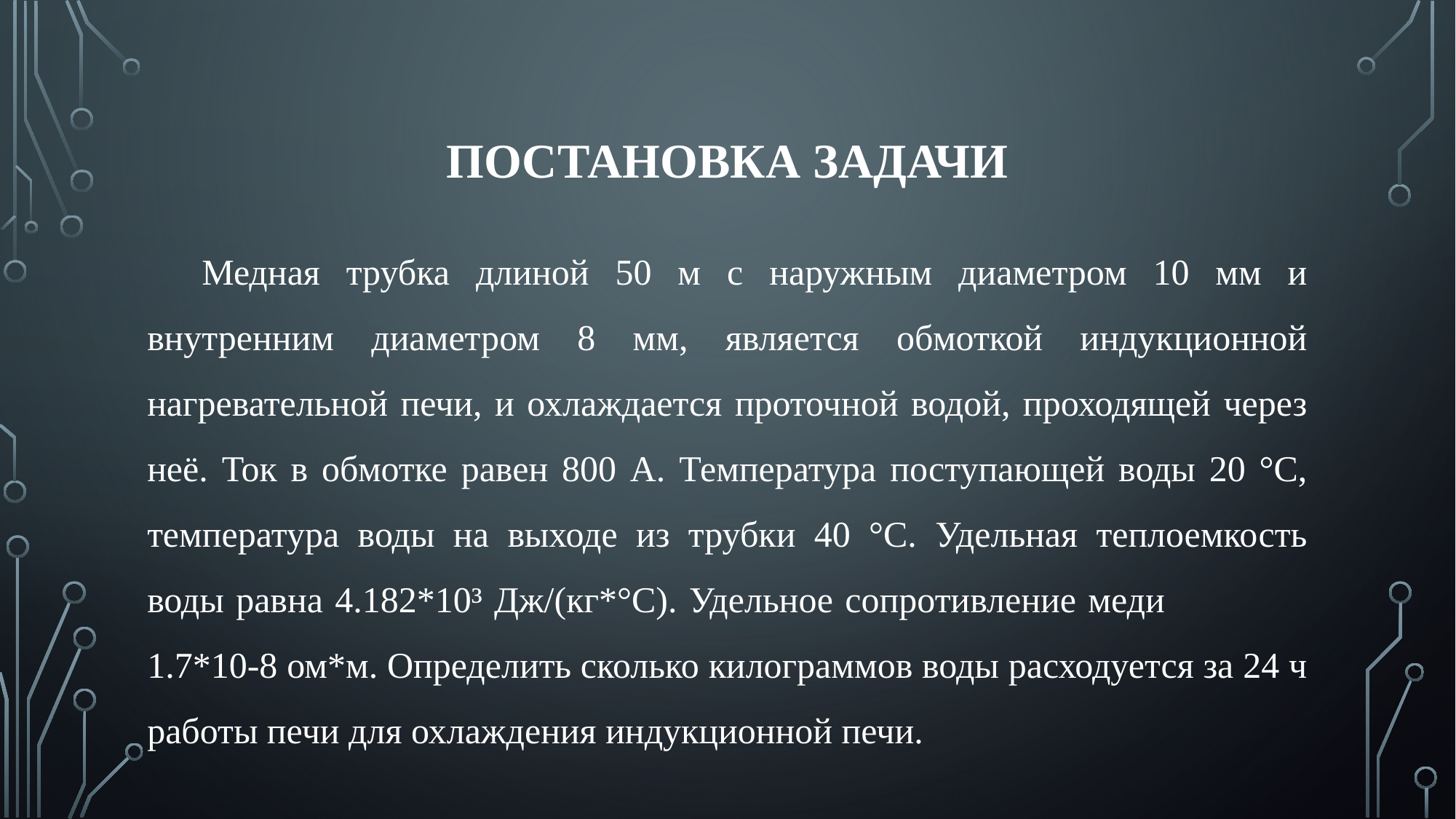

# Постановка задачи
Медная трубка длиной 50 м с наружным диаметром 10 мм и внутренним диаметром 8 мм, является обмоткой индукционной нагревательной печи, и охлаждается проточной водой, проходящей через неё. Ток в обмотке равен 800 А. Температура поступающей воды 20 °C, температура воды на выходе из трубки 40 °C. Удельная теплоемкость воды равна 4.182*10³ Дж/(кг*°C). Удельное сопротивление меди             1.7*10-8 ом*м. Определить сколько килограммов воды расходуется за 24 ч работы печи для охлаждения индукционной печи.